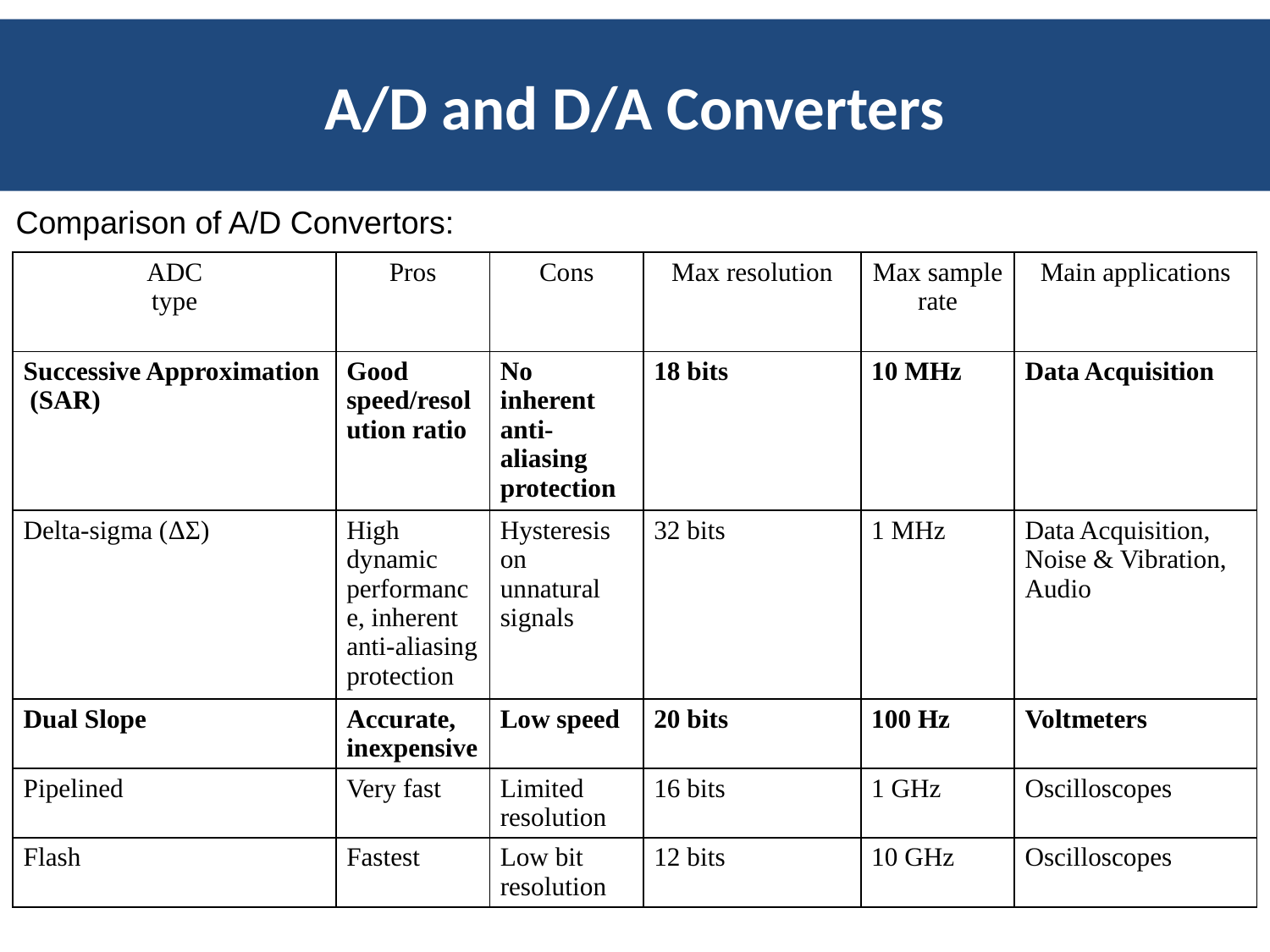

A/D and D/A Converters
Comparison of A/D Convertors:
| ADC type | Pros | Cons | Max resolution | Max sample rate | Main applications |
| --- | --- | --- | --- | --- | --- |
| Successive Approximation (SAR) | Good speed/resolution ratio | No inherent anti-aliasing protection | 18 bits | 10 MHz | Data Acquisition |
| Delta-sigma (ΔΣ) | High dynamic performance, inherent anti-aliasing protection | Hysteresis on unnatural signals | 32 bits | 1 MHz | Data Acquisition, Noise & Vibration, Audio |
| Dual Slope | Accurate, inexpensive | Low speed | 20 bits | 100 Hz | Voltmeters |
| Pipelined | Very fast | Limited resolution | 16 bits | 1 GHz | Oscilloscopes |
| Flash | Fastest | Low bit resolution | 12 bits | 10 GHz | Oscilloscopes |